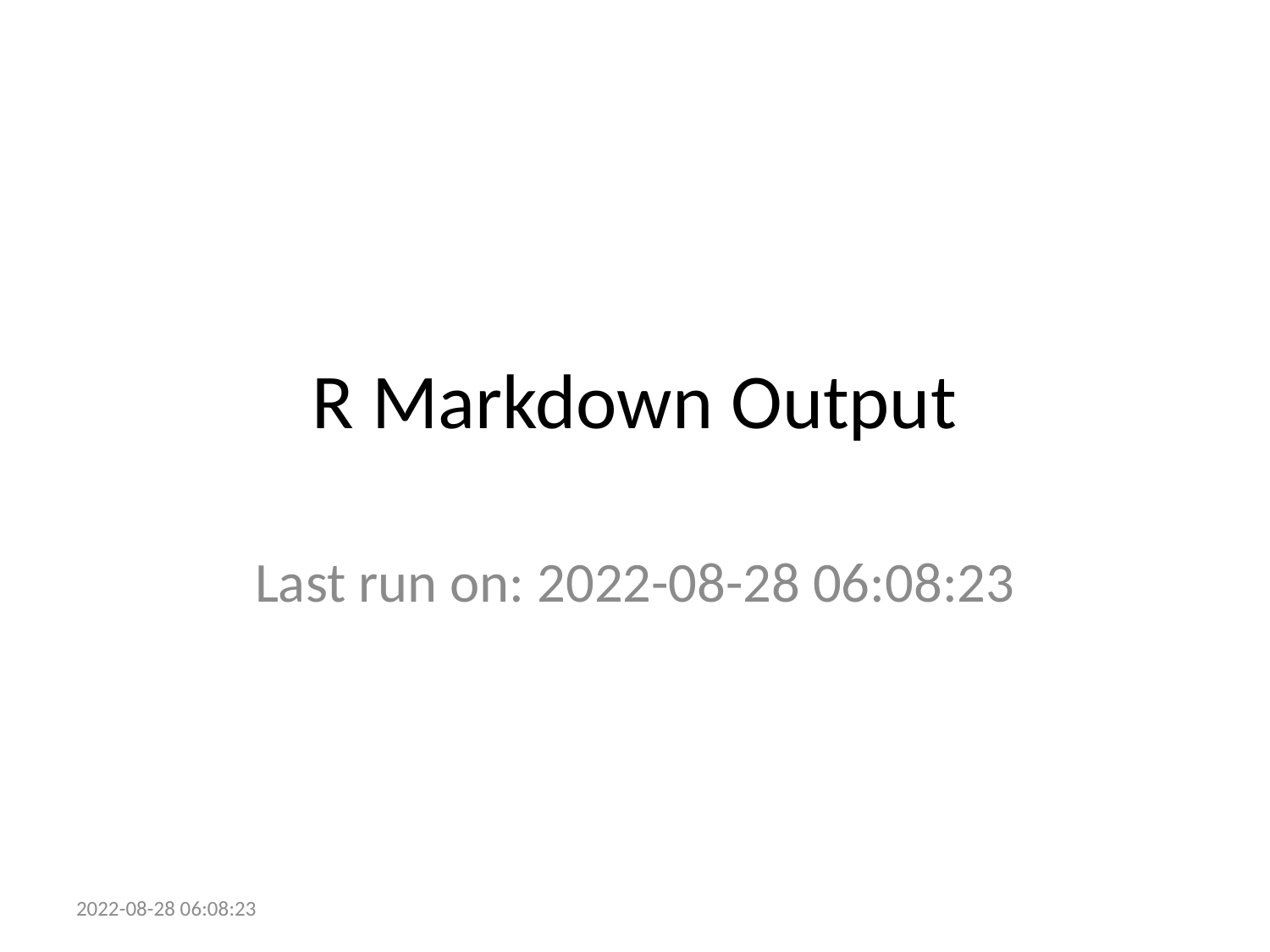

# R Markdown Output
Last run on: 2022-08-28 06:08:23
2022-08-28 06:08:23